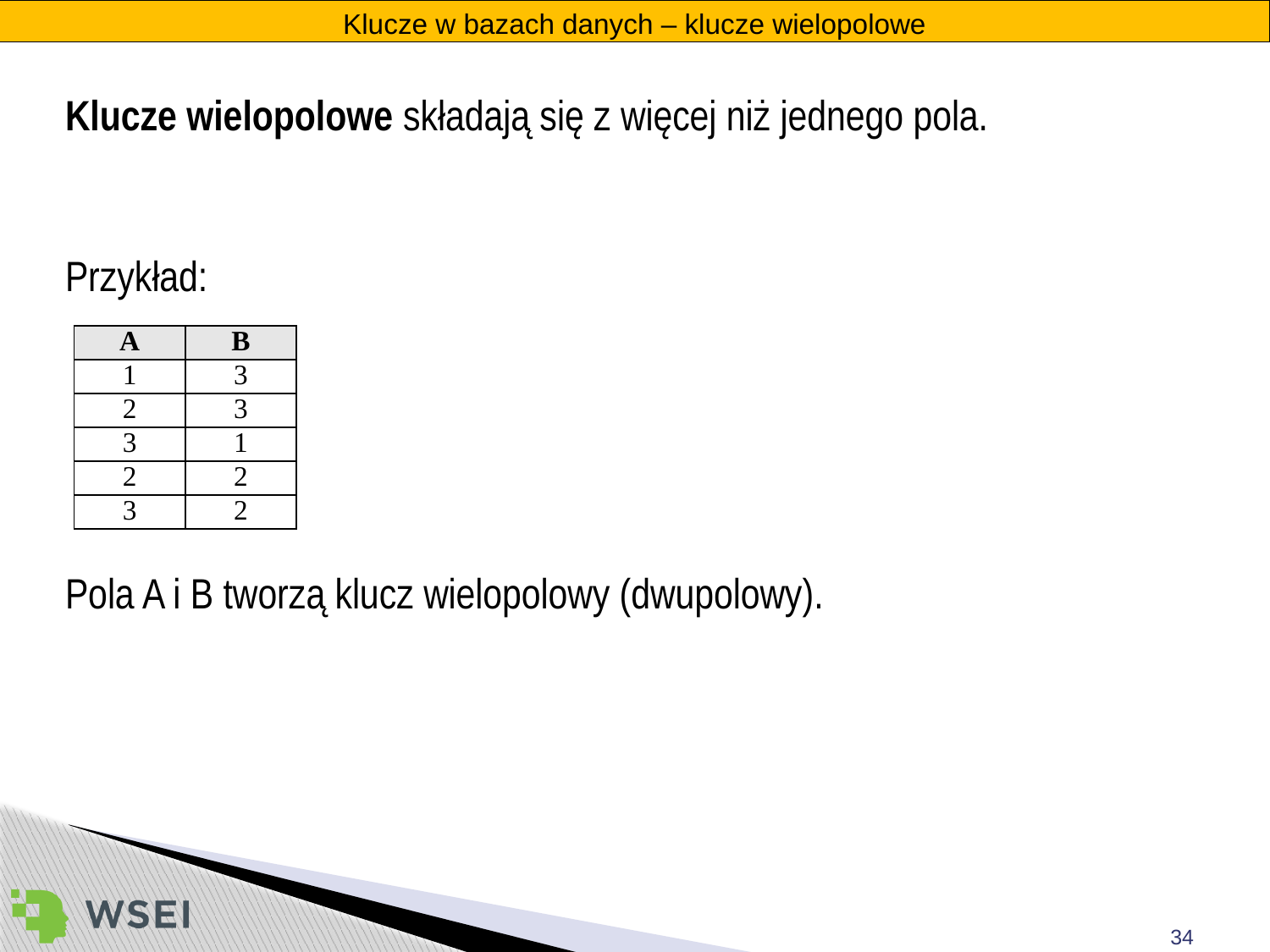

Klucze w bazach danych – klucze wielopolowe
Klucze wielopolowe składają się z więcej niż jednego pola.
Przykład:
| A | B |
| --- | --- |
| 1 | 3 |
| 2 | 3 |
| 3 | 1 |
| 2 | 2 |
| 3 | 2 |
Pola A i B tworzą klucz wielopolowy (dwupolowy).
34